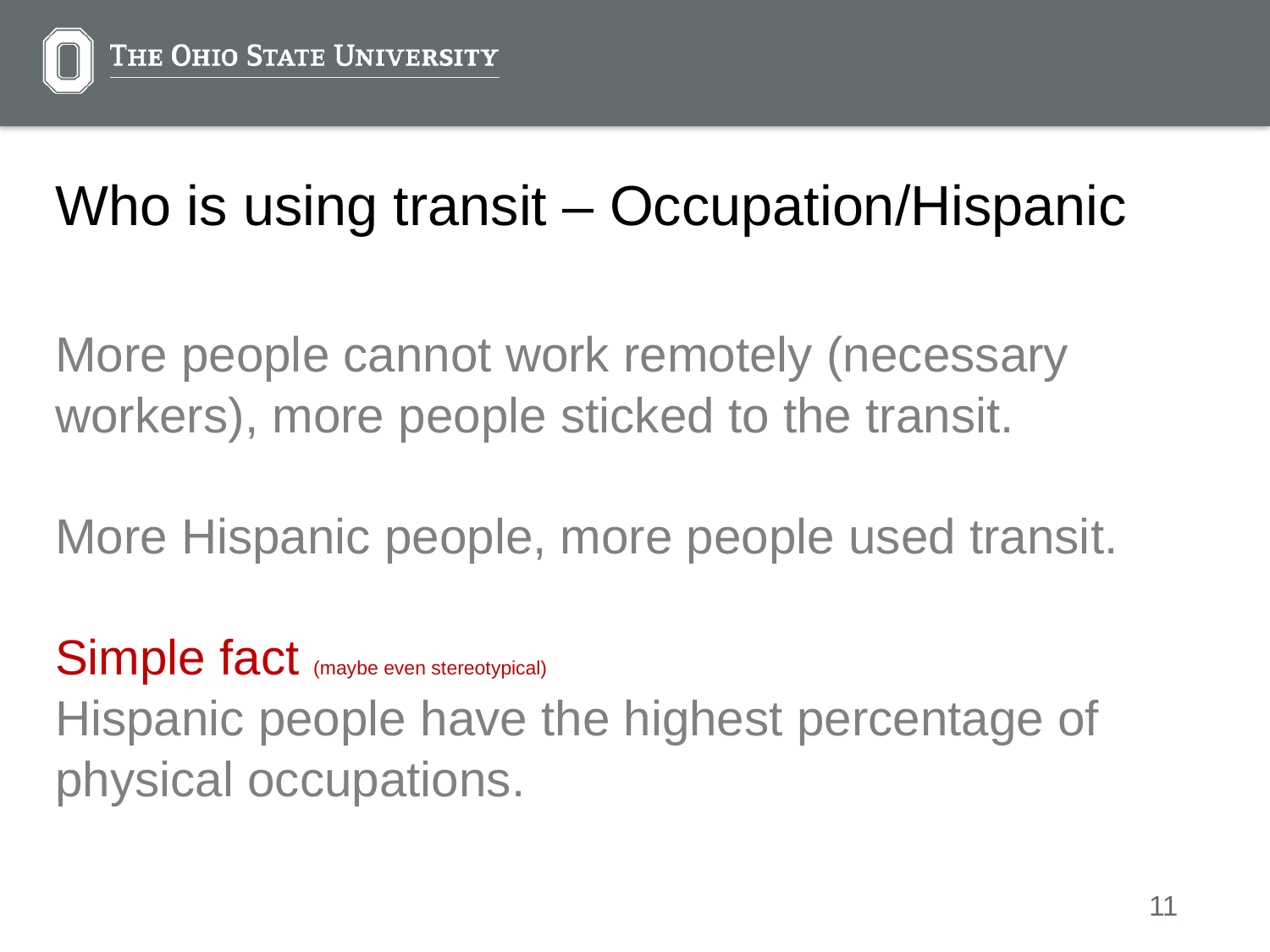

# Who is using transit – Occupation/Hispanic

More people cannot work remotely (necessary workers), more people sticked to the transit.

More Hispanic people, more people used transit.

Simple fact (maybe even stereotypical)
Hispanic people have the highest percentage of physical occupations.